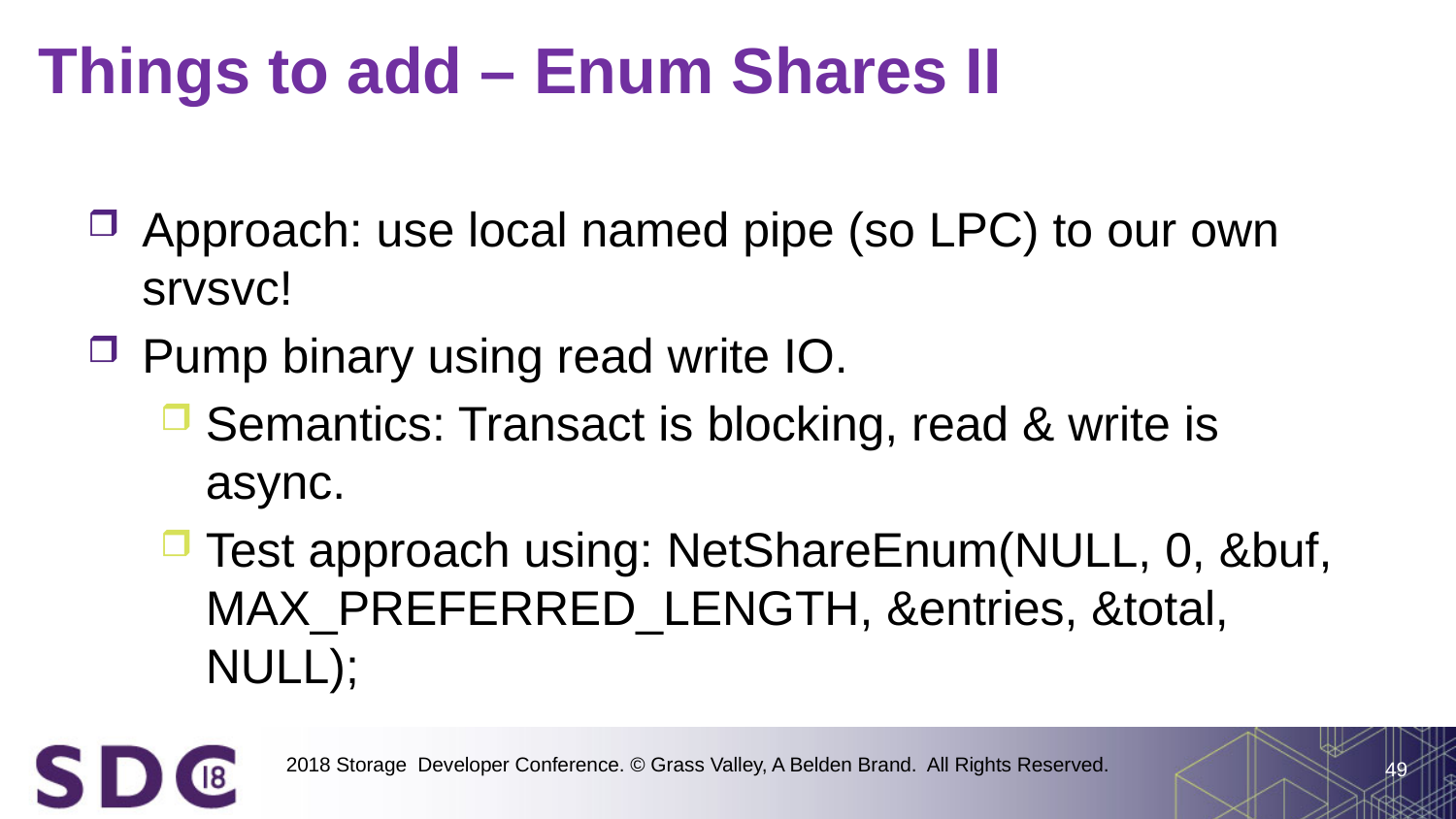

# Things to add – Enum Shares II
Approach: use local named pipe (so LPC) to our own srvsvc!
Pump binary using read write IO.
Semantics: Transact is blocking, read & write is async.
Test approach using: NetShareEnum(NULL, 0, &buf, MAX_PREFERRED_LENGTH, &entries, &total, NULL);